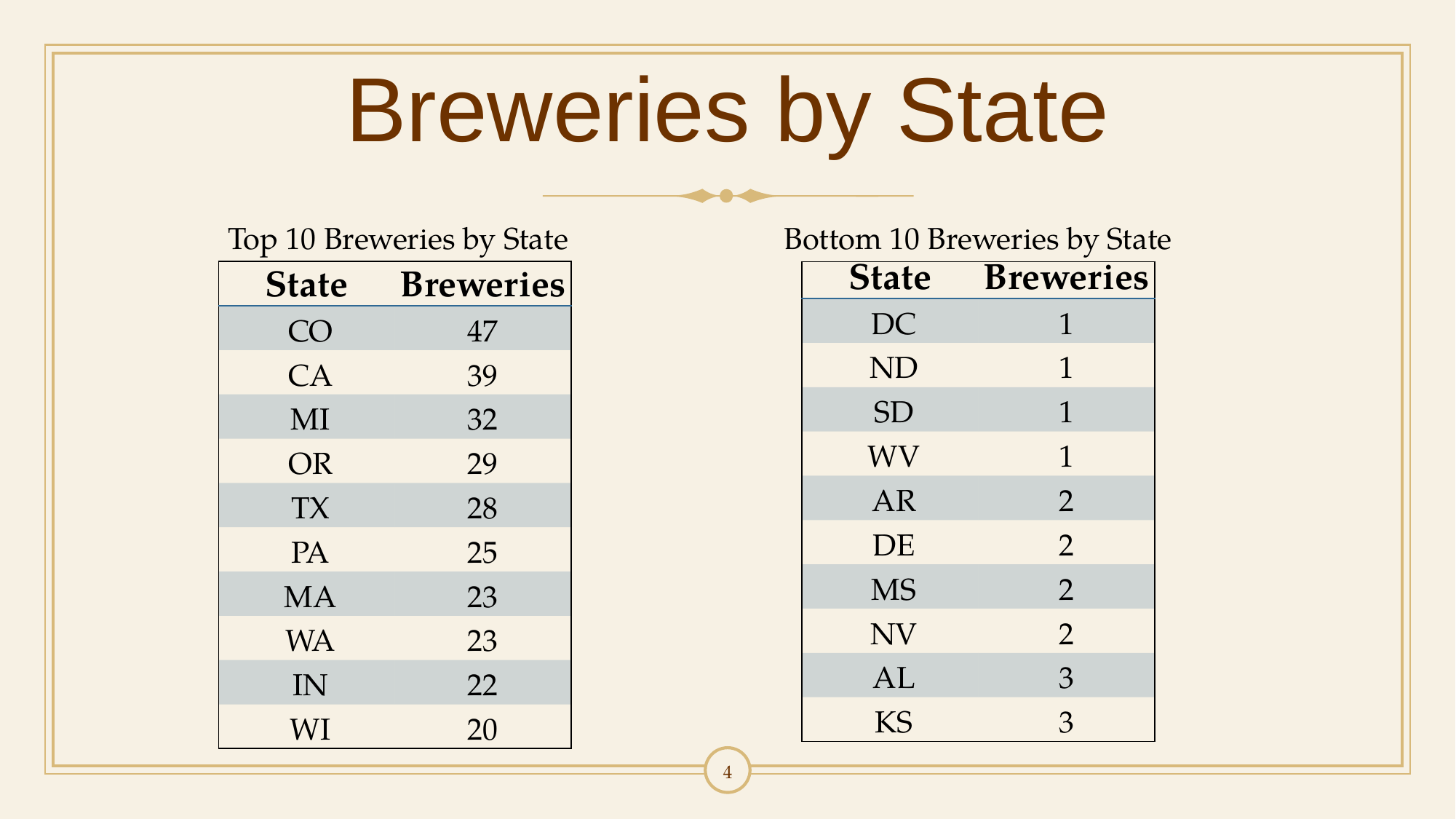

# Breweries by State
Top 10 Breweries by State
Bottom 10 Breweries by State
| State | Breweries |
| --- | --- |
| CO | 47 |
| CA | 39 |
| MI | 32 |
| OR | 29 |
| TX | 28 |
| PA | 25 |
| MA | 23 |
| WA | 23 |
| IN | 22 |
| WI | 20 |
| State | Breweries |
| --- | --- |
| DC | 1 |
| ND | 1 |
| SD | 1 |
| WV | 1 |
| AR | 2 |
| DE | 2 |
| MS | 2 |
| NV | 2 |
| AL | 3 |
| KS | 3 |
4